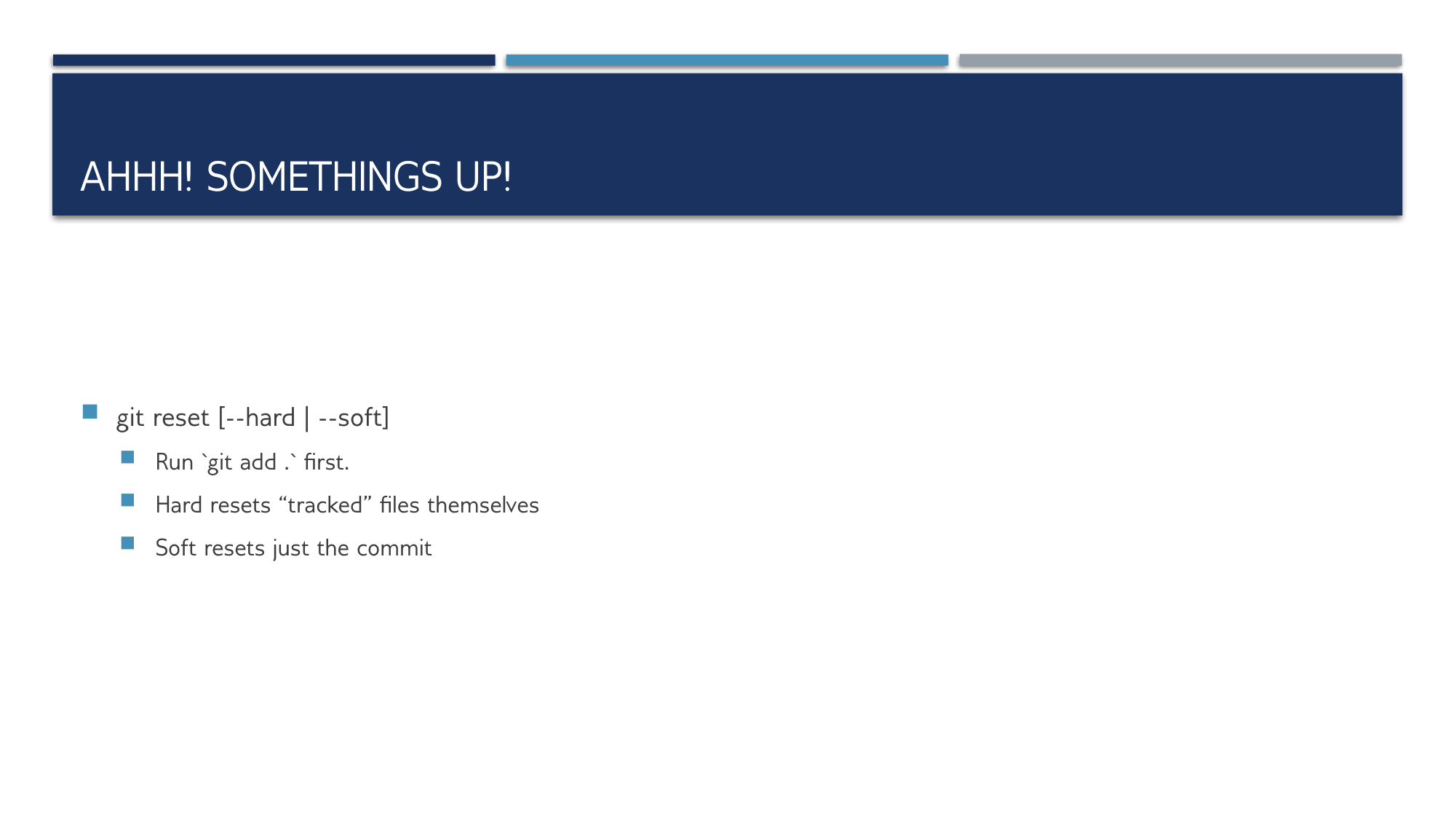

# Ahhh! Somethings up!
git reset [--hard | --soft]
Run `git add .` first.
Hard resets “tracked” files themselves
Soft resets just the commit